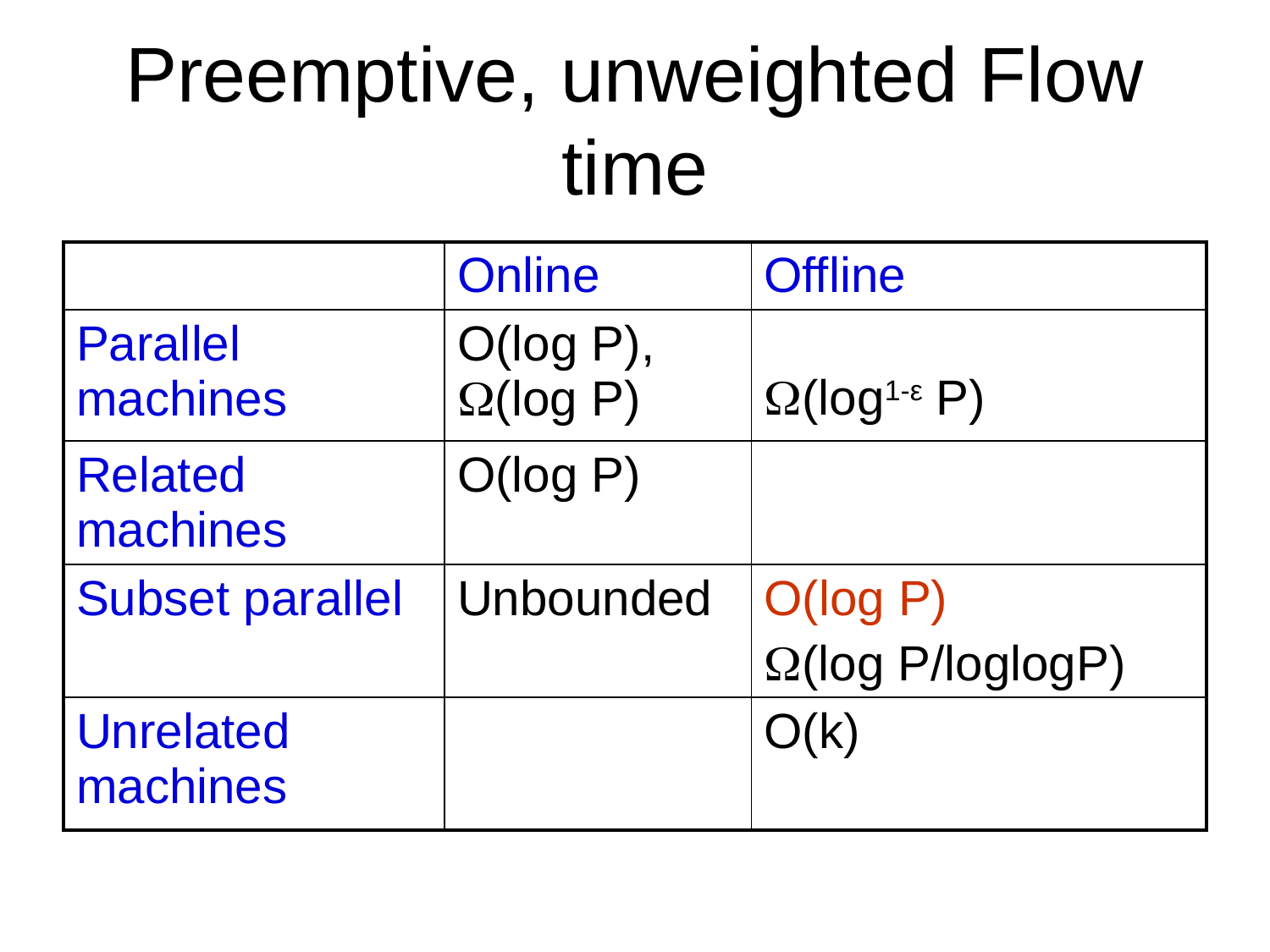

# Preemptive, unweighted Flow time
|  | Online | Offline |
| --- | --- | --- |
| Parallel machines | O(log P), Ω(log P) | Ω(log1-ε P) |
| Related machines | O(log P) |  |
| Subset parallel | Unbounded | O(log P) Ω(log P/loglogP) |
| Unrelated machines |  | O(k) |